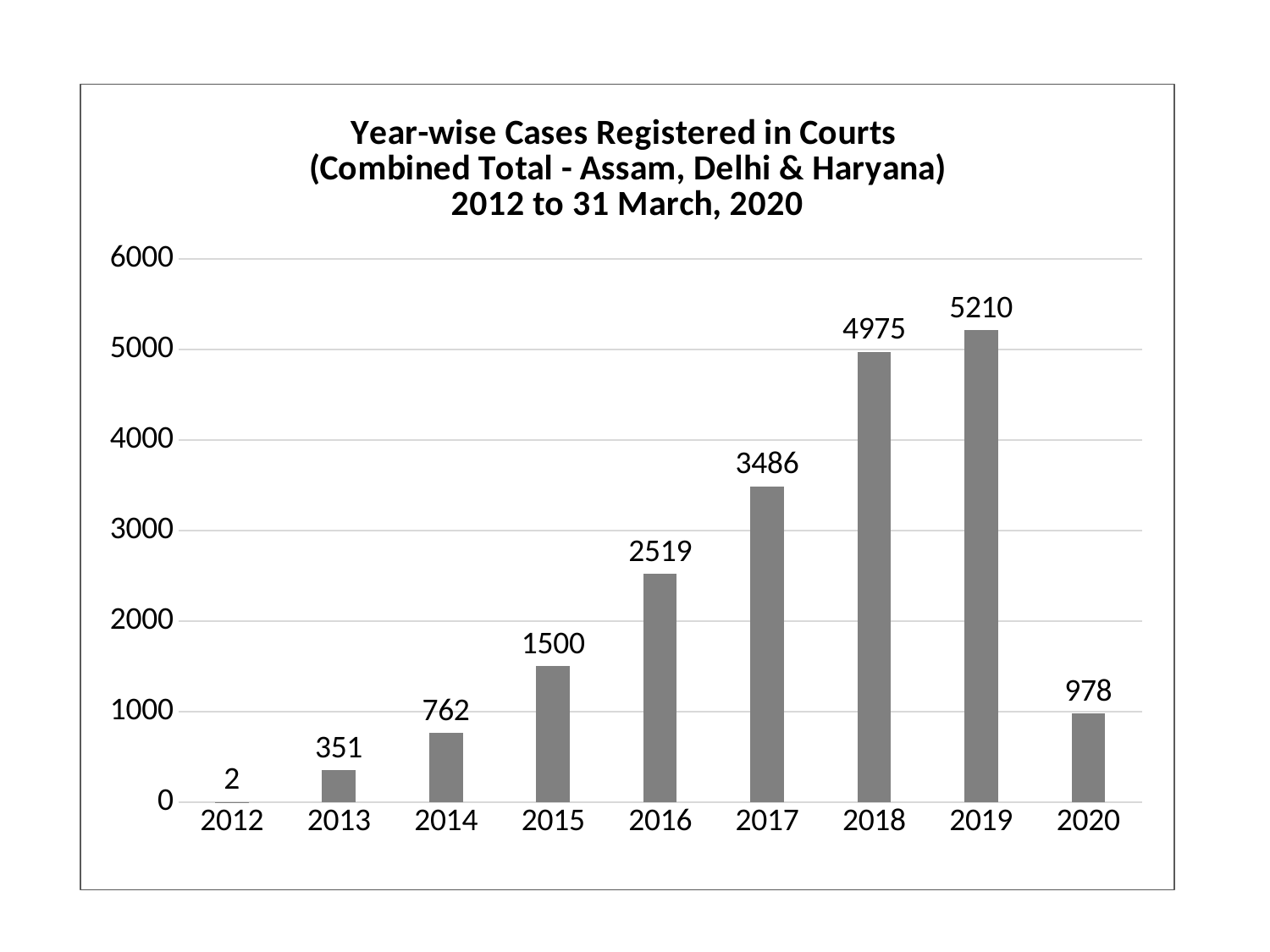

### Chart: Year-wise Cases Registered in Courts
(Combined Total - Assam, Delhi & Haryana)
2012 to 31 March, 2020

| Category | Total No. of Cases |
|---|---|
| 2012 | 2.0 |
| 2013 | 351.0 |
| 2014 | 762.0 |
| 2015 | 1500.0 |
| 2016 | 2519.0 |
| 2017 | 3486.0 |
| 2018 | 4975.0 |
| 2019 | 5210.0 |
| 2020 | 978.0 |